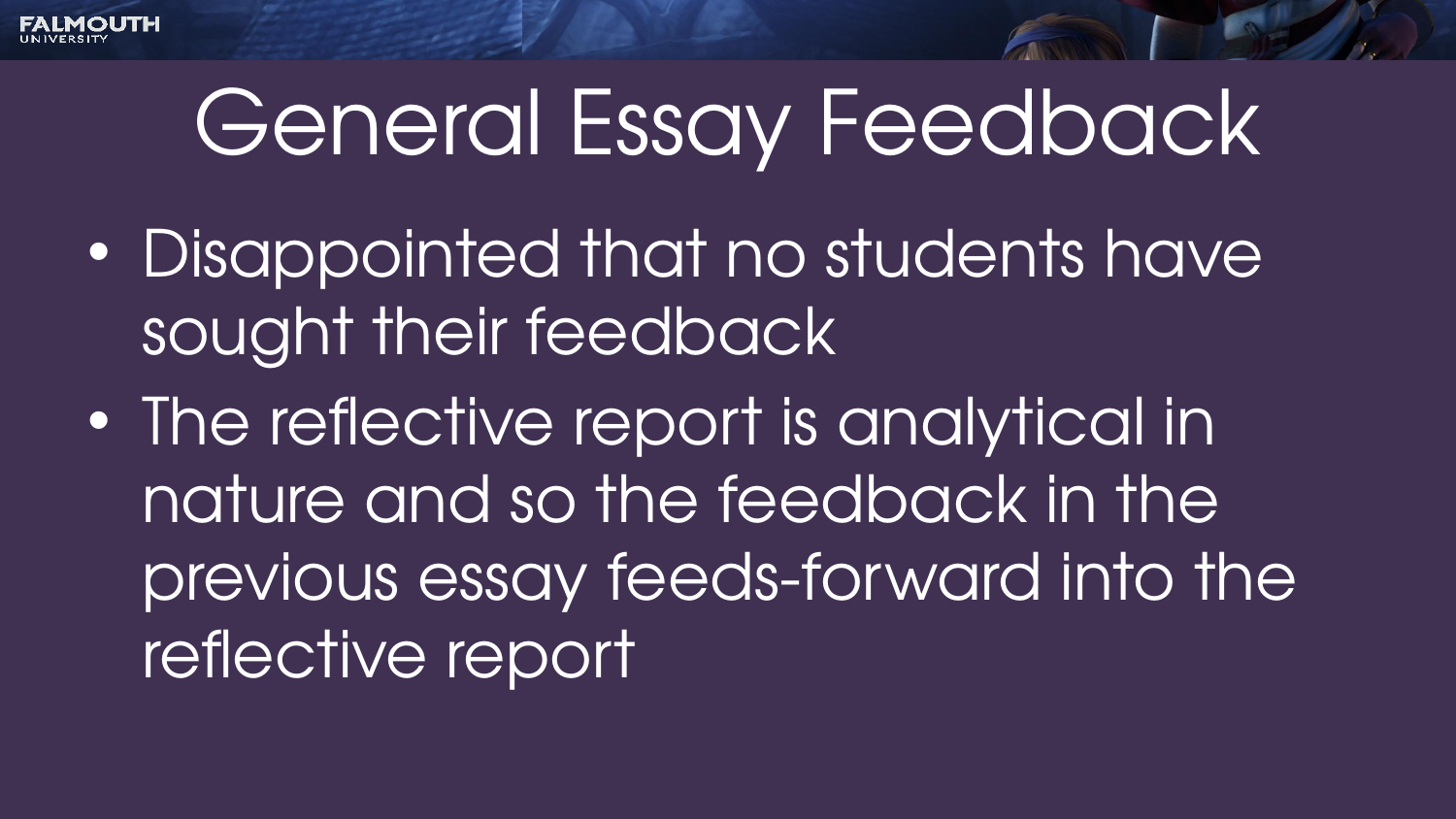

# General Essay Feedback
Disappointed that no students have sought their feedback
The reflective report is analytical in nature and so the feedback in the previous essay feeds-forward into the reflective report